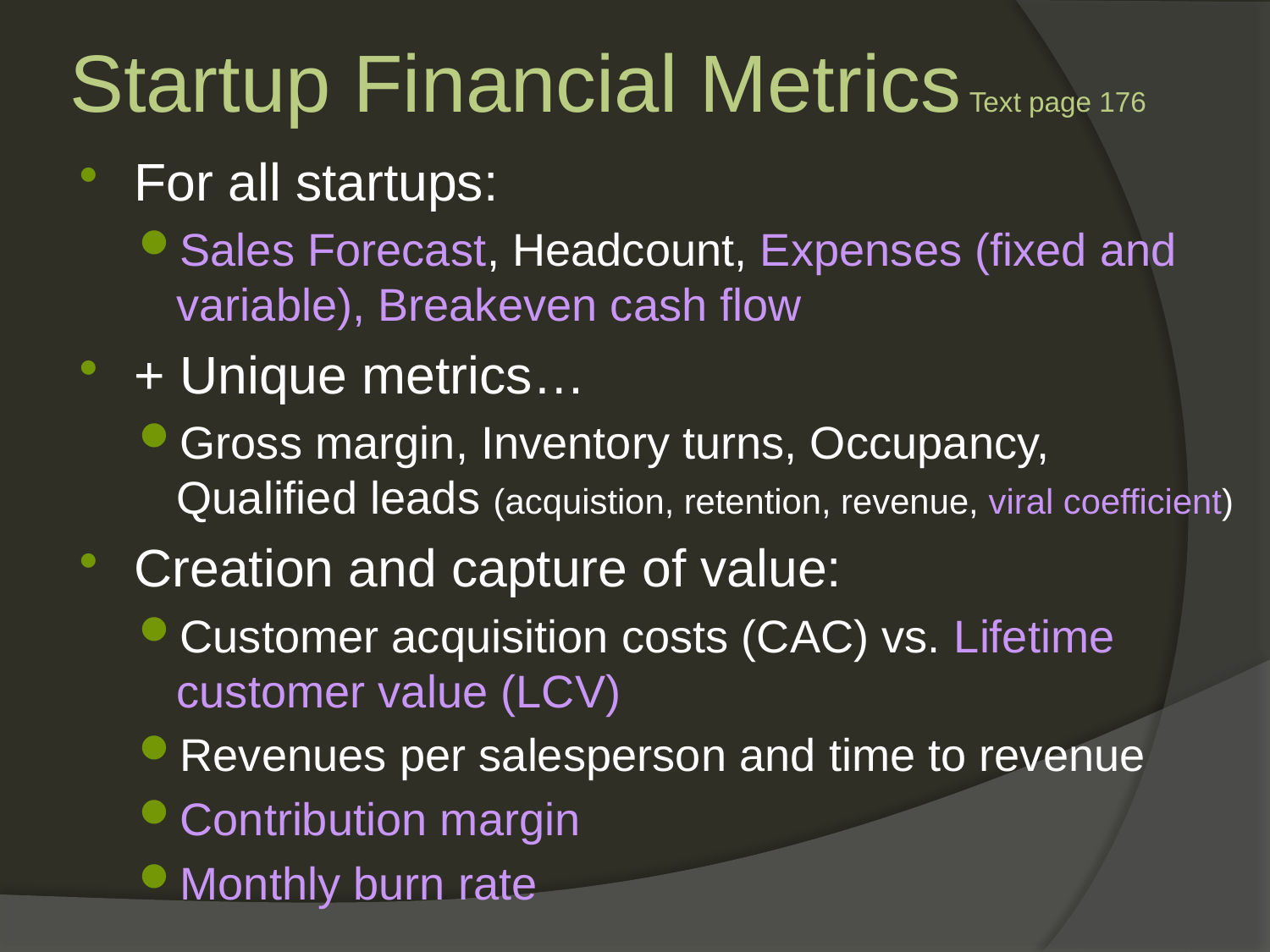

# Startup Financial Metrics Text page 176
For all startups:
Sales Forecast, Headcount, Expenses (fixed and variable), Breakeven cash flow
+ Unique metrics…
Gross margin, Inventory turns, Occupancy, Qualified leads (acquistion, retention, revenue, viral coefficient)
Creation and capture of value:
Customer acquisition costs (CAC) vs. Lifetime customer value (LCV)
Revenues per salesperson and time to revenue
Contribution margin
Monthly burn rate